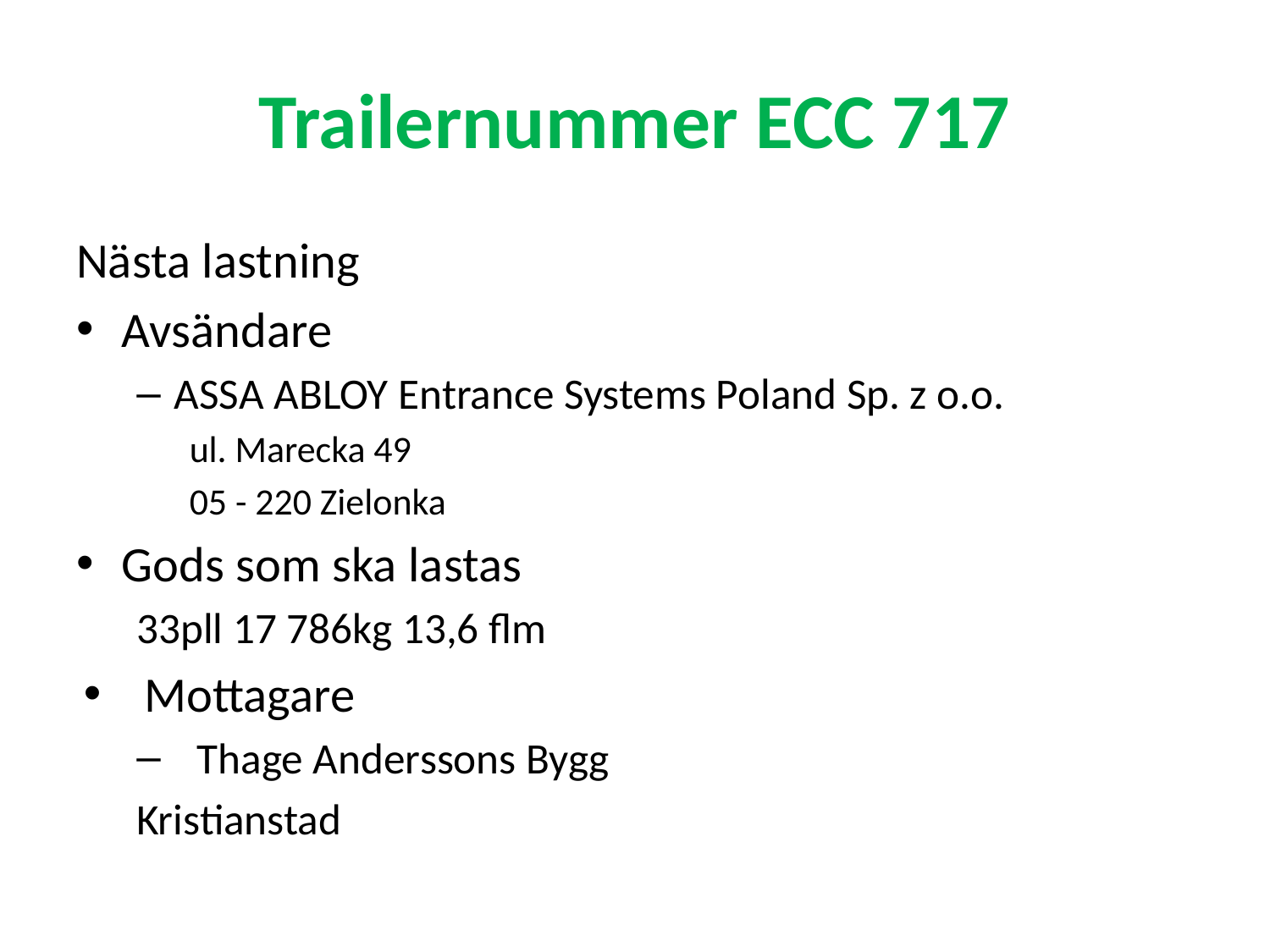

# Trailernummer ECC 717
Nästa lastning
Avsändare
ASSA ABLOY Entrance Systems Poland Sp. z o.o.
ul. Marecka 49
05 - 220 Zielonka
Gods som ska lastas
33pll 17 786kg 13,6 flm
Mottagare
Thage Anderssons Bygg
	Kristianstad